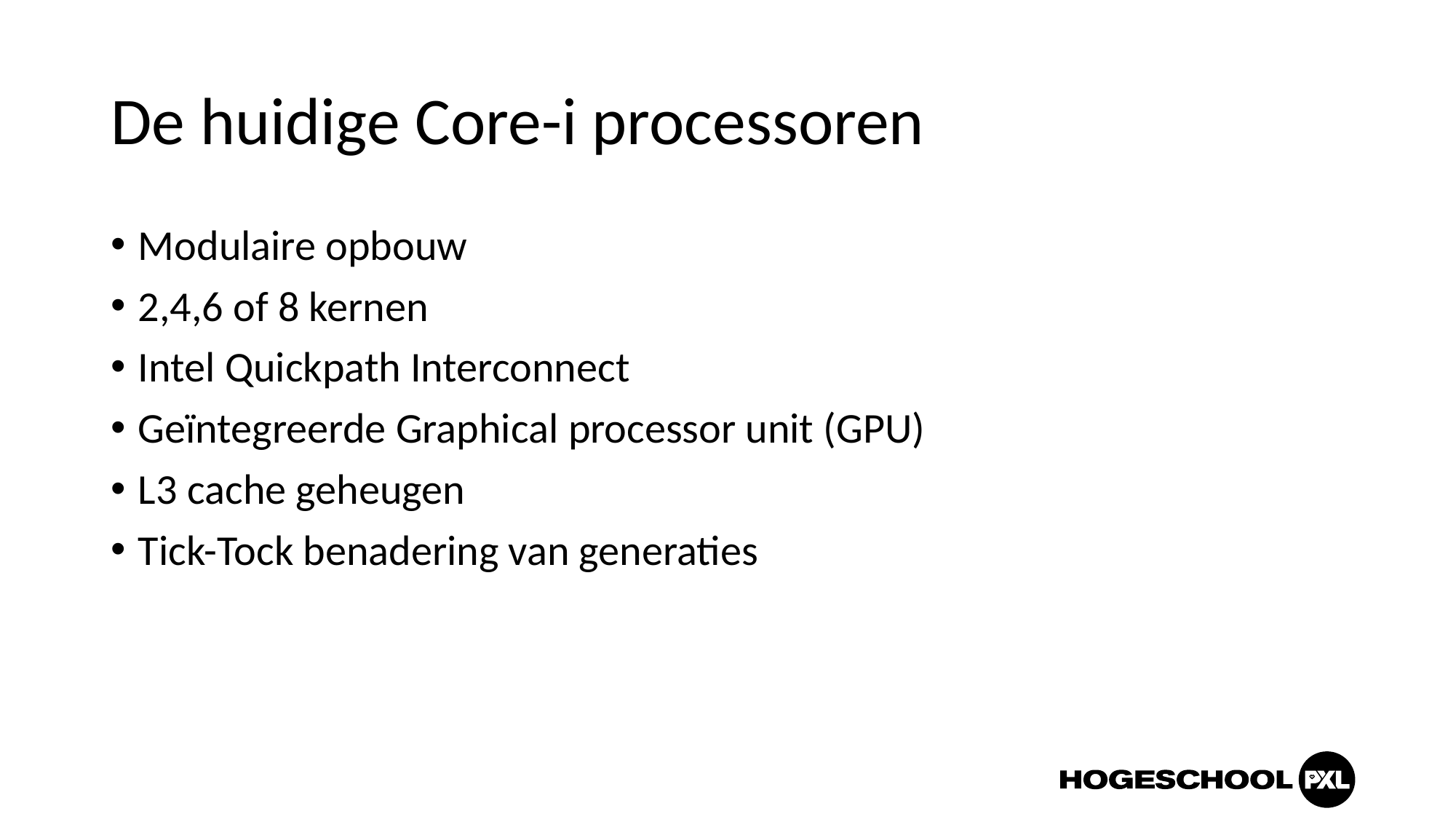

# De huidige Core-i processoren
Modulaire opbouw
2,4,6 of 8 kernen
Intel Quickpath Interconnect
Geïntegreerde Graphical processor unit (GPU)
L3 cache geheugen
Tick-Tock benadering van generaties